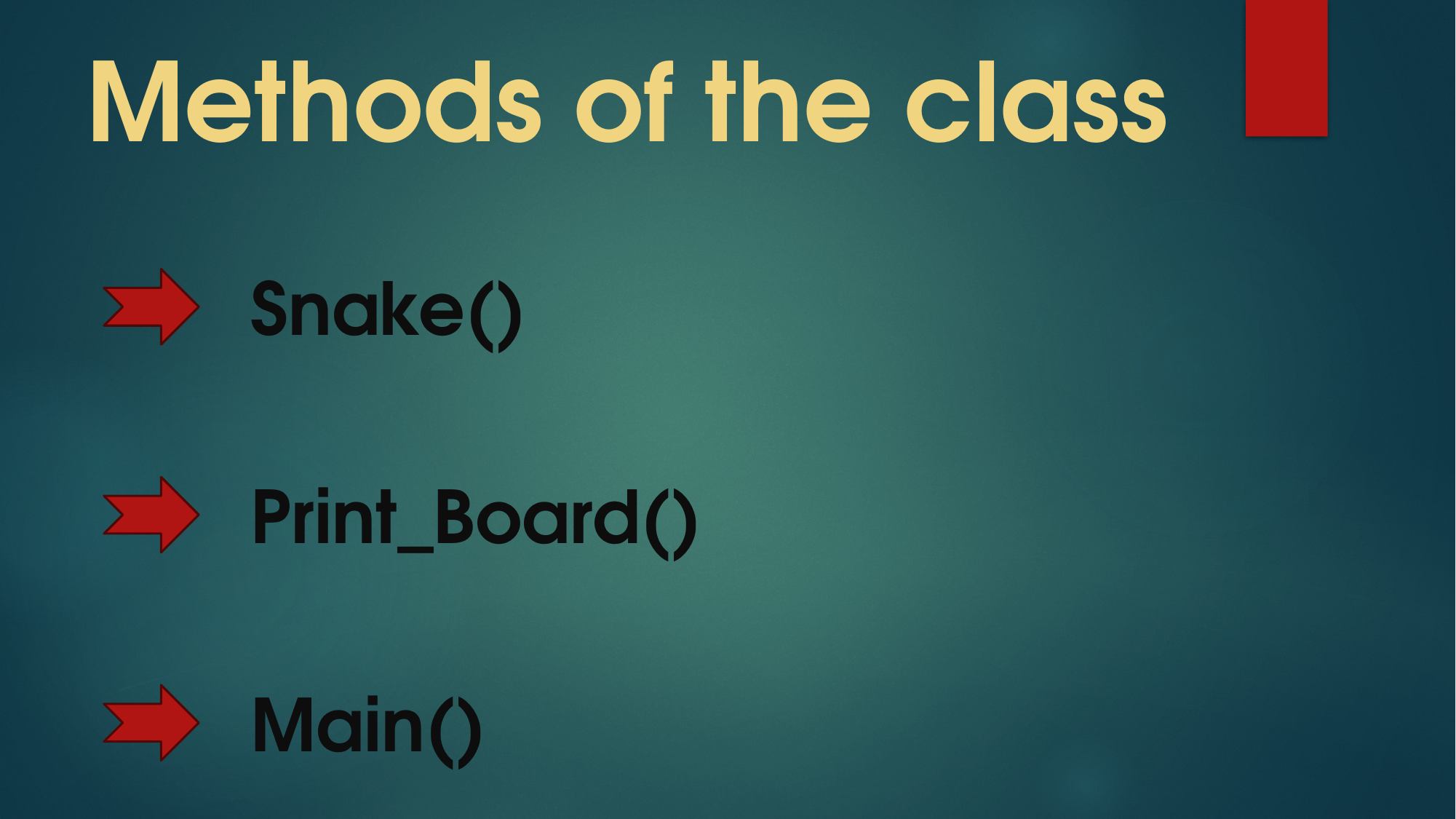

Methods of the class
Snake()

Print_Board()

Main()